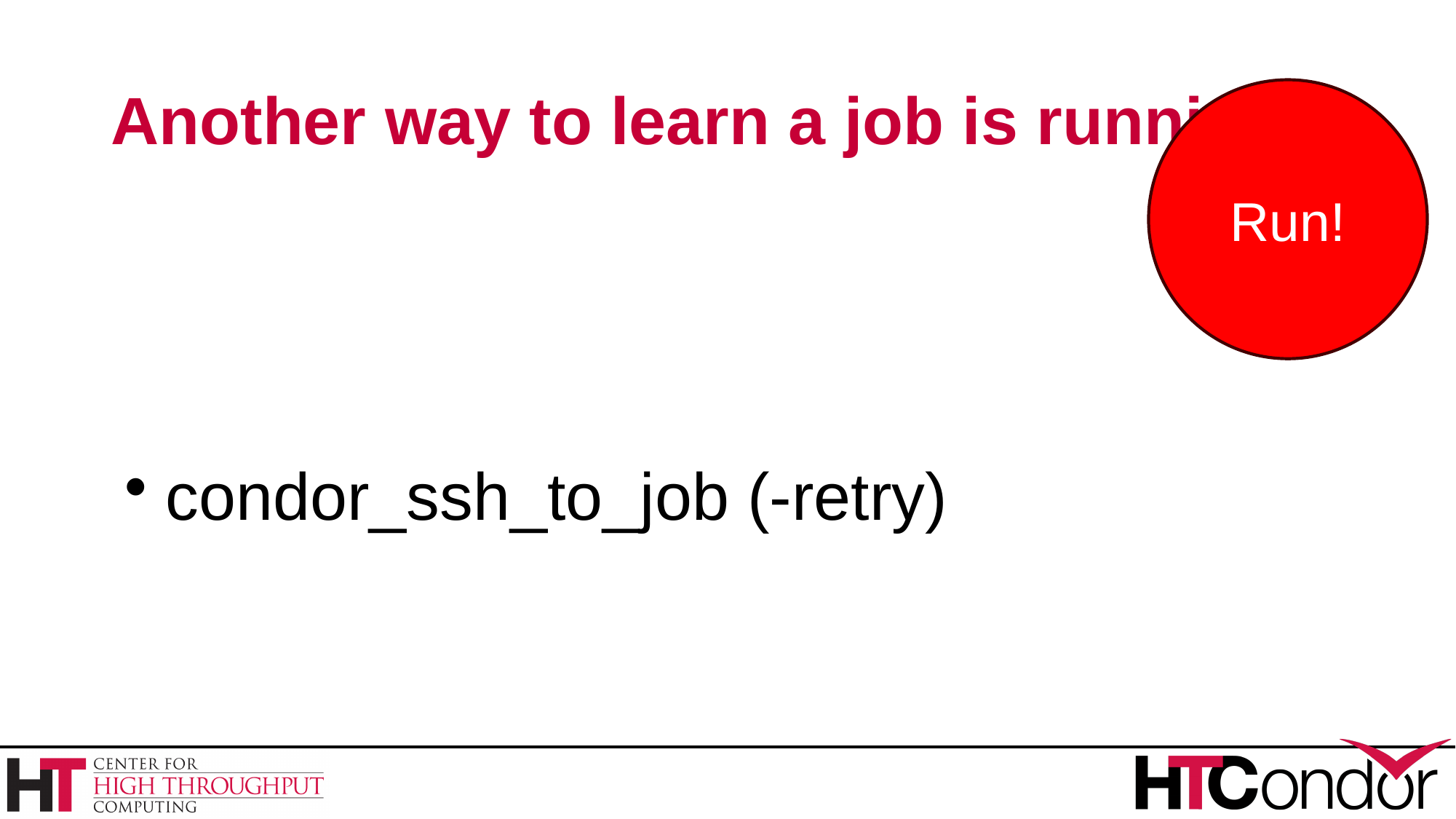

# Another way to learn a job is running
Run!

condor_ssh_to_job (-retry)